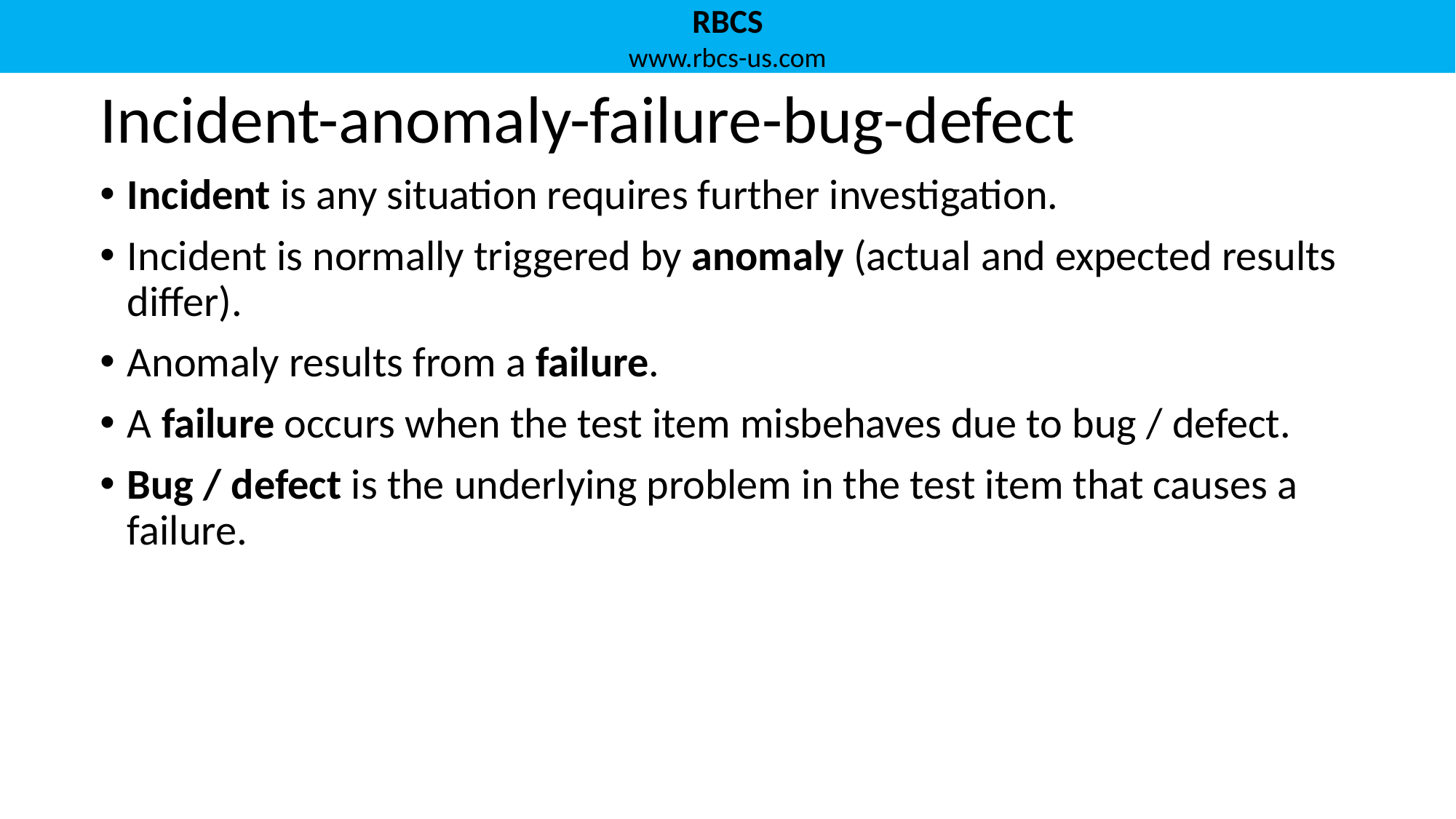

# Incident-anomaly-failure-bug-defect
Incident is any situation requires further investigation.
Incident is normally triggered by anomaly (actual and expected results differ).
Anomaly results from a failure.
A failure occurs when the test item misbehaves due to bug / defect.
Bug / defect is the underlying problem in the test item that causes a failure.